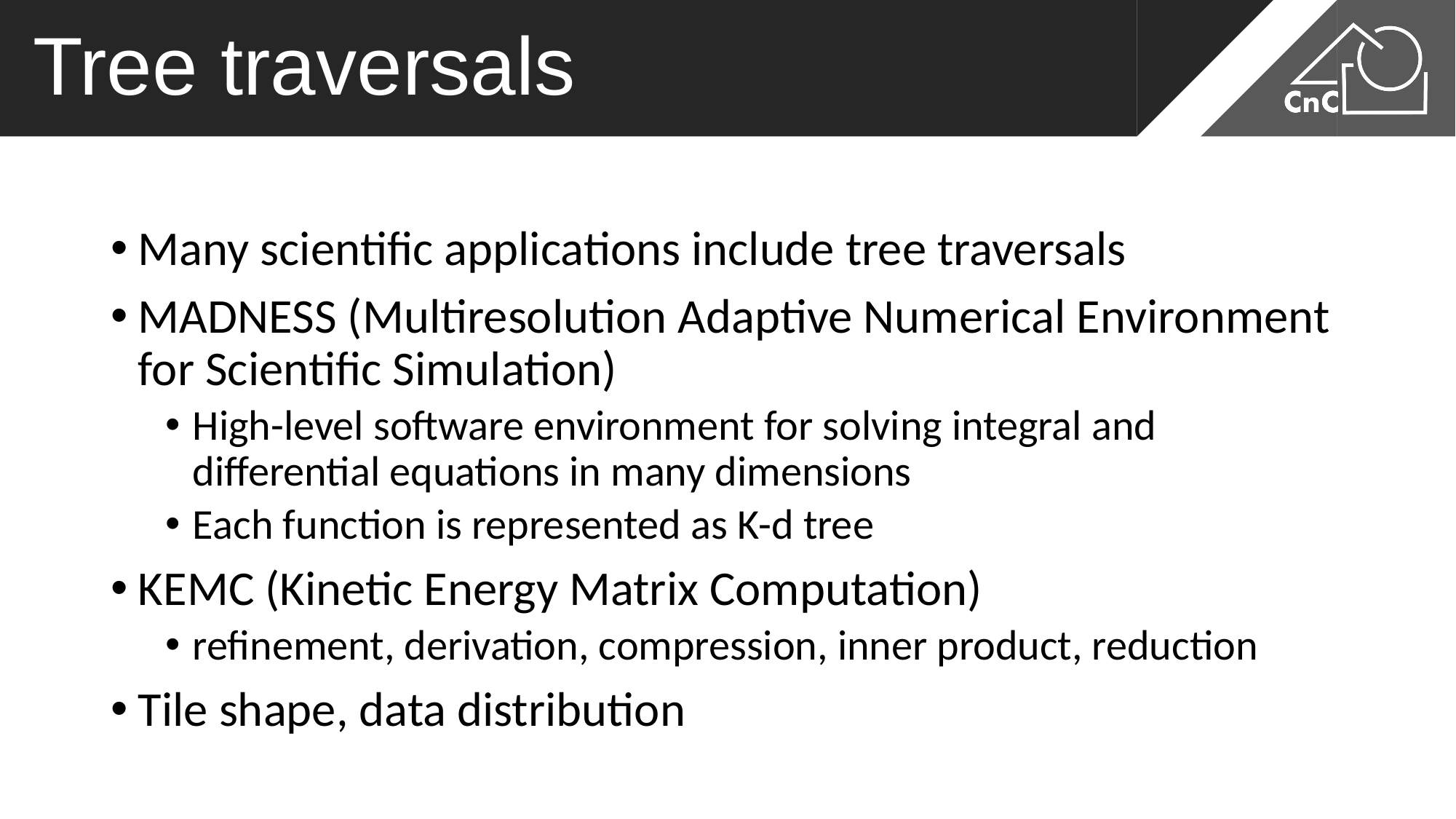

# Tree traversals
Many scientific applications include tree traversals
MADNESS (Multiresolution Adaptive Numerical Environment for Scientific Simulation)
High-level software environment for solving integral and differential equations in many dimensions
Each function is represented as K-d tree
KEMC (Kinetic Energy Matrix Computation)
refinement, derivation, compression, inner product, reduction
Tile shape, data distribution